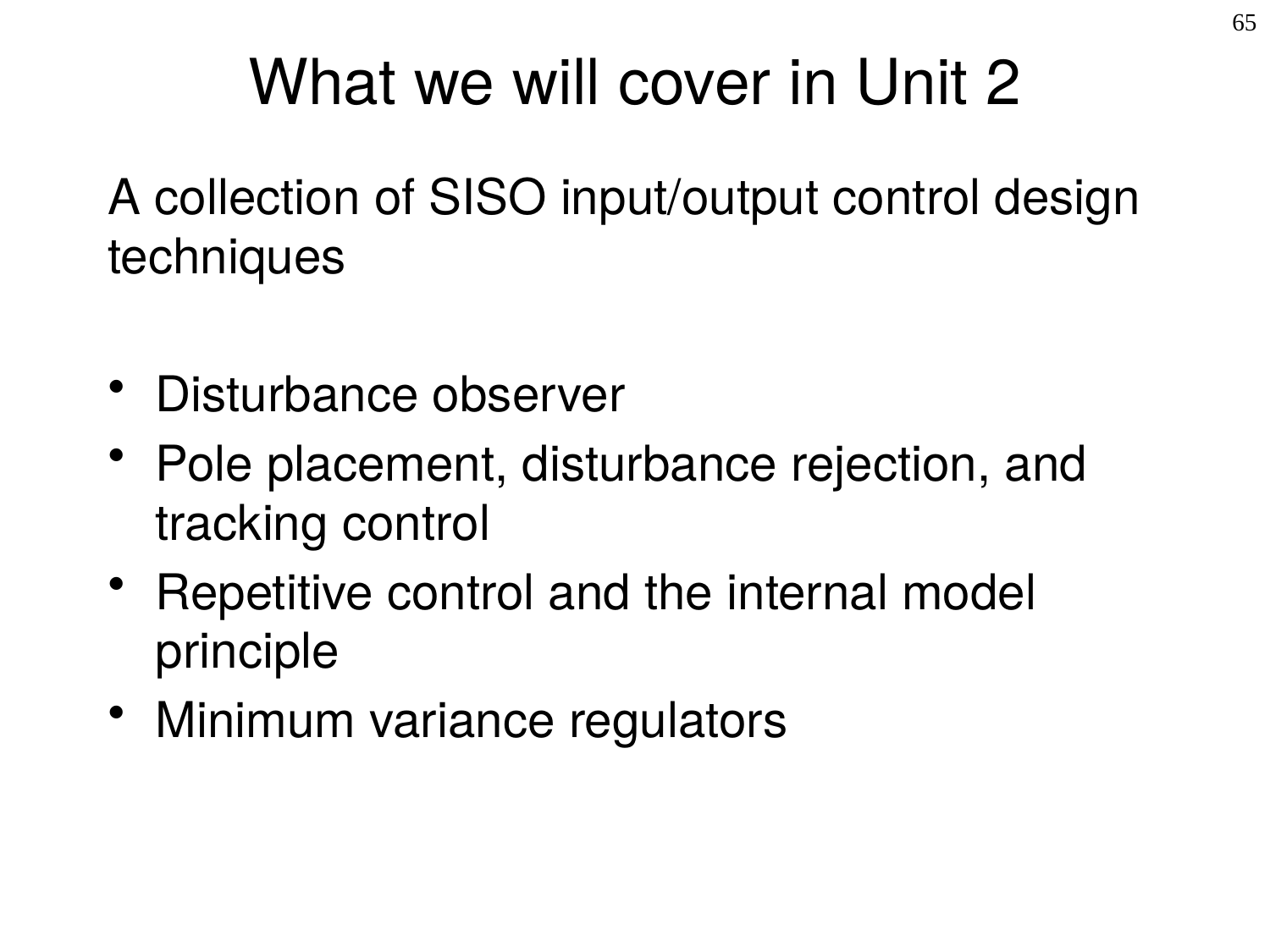

# What we will cover in Unit 2
65
A collection of SISO input/output control design techniques

Disturbance observer
Pole placement, disturbance rejection, and tracking control
Repetitive control and the internal model principle
Minimum variance regulators